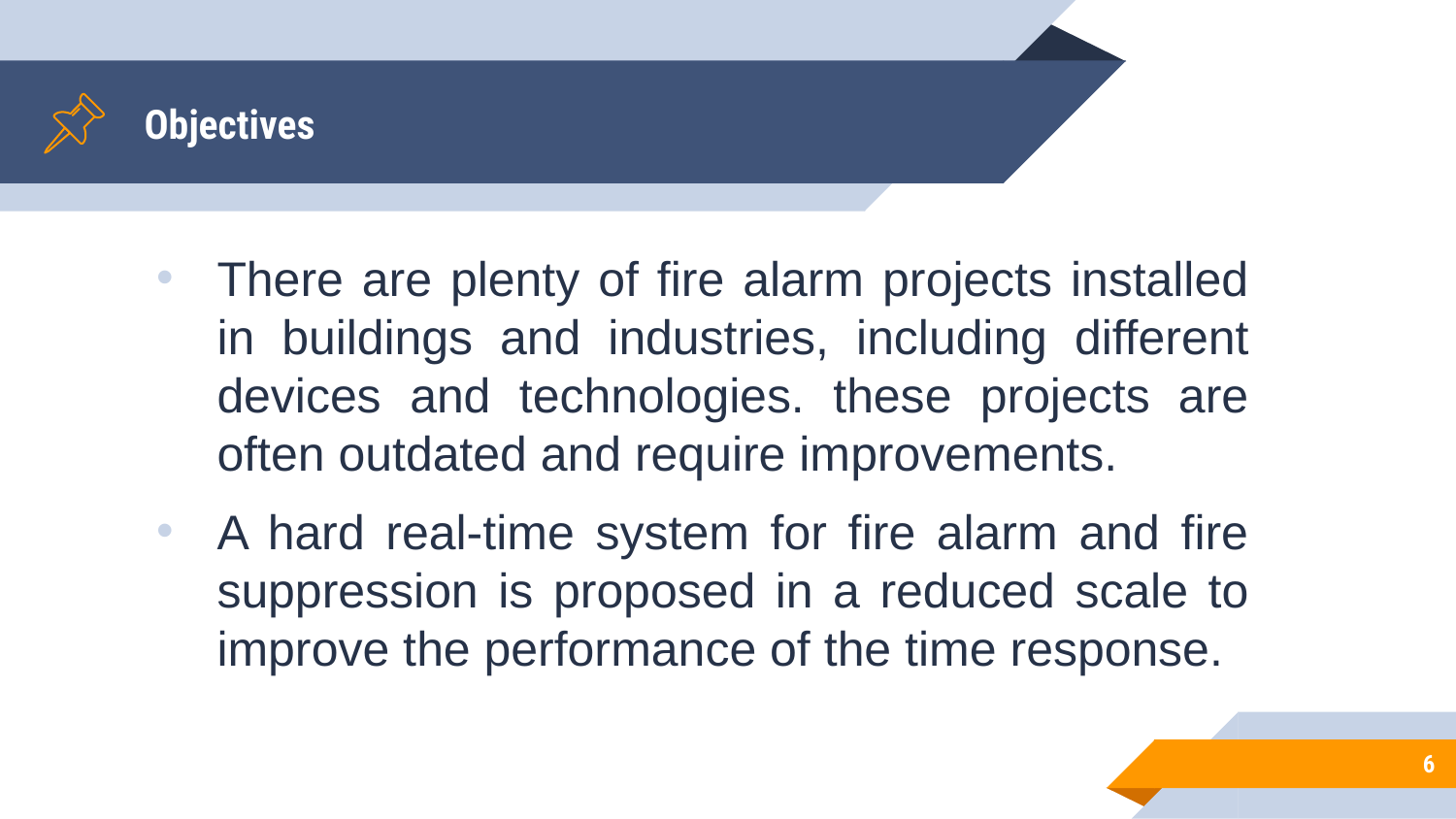

# Objectives

There are plenty of fire alarm projects installed in buildings and industries, including different devices and technologies. these projects are often outdated and require improvements.
A hard real-time system for fire alarm and fire suppression is proposed in a reduced scale to improve the performance of the time response.
6